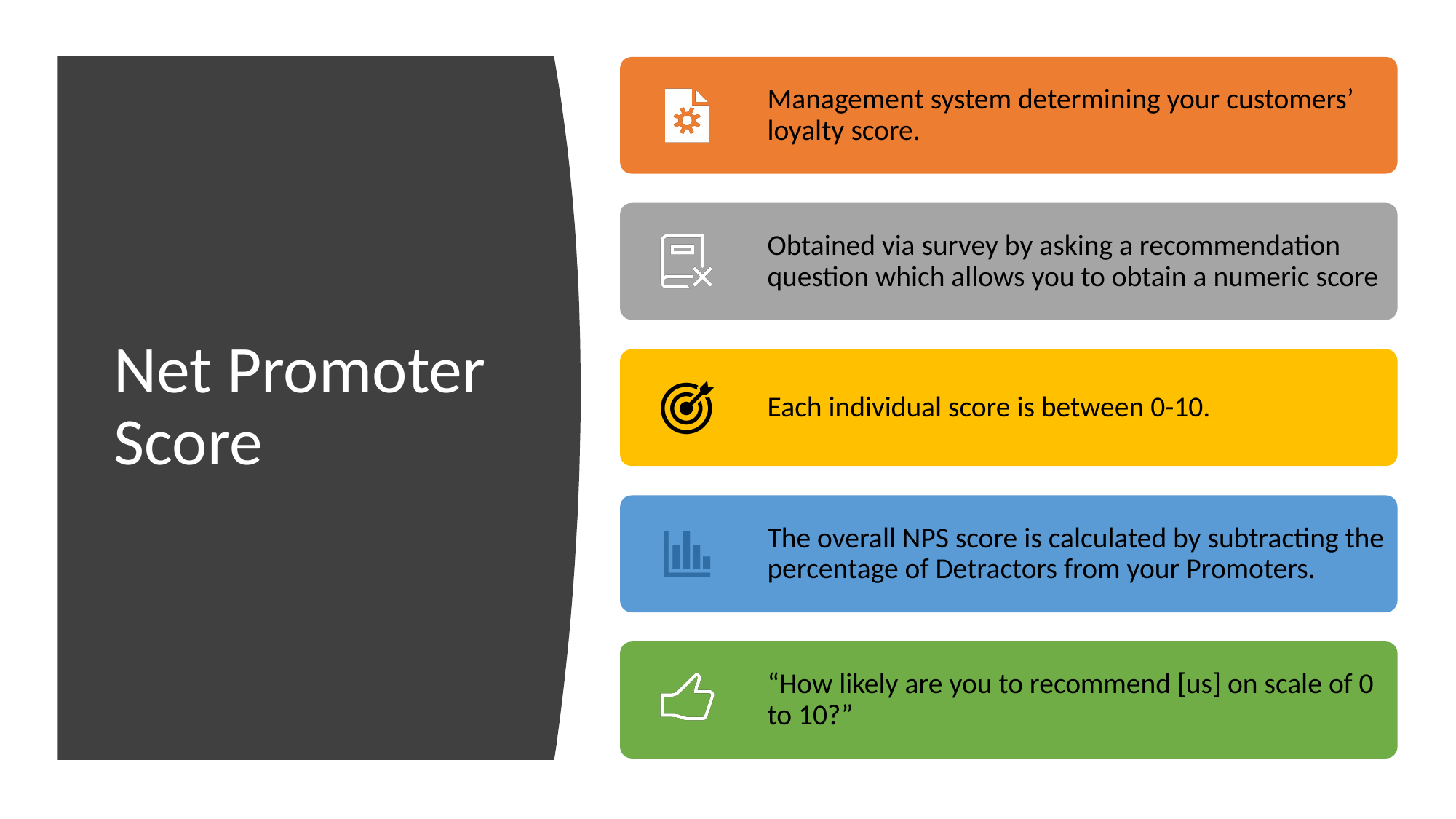

Management system determining your customers’ loyalty score.
Obtained via survey by asking a recommendation question which allows you to obtain a numeric score
Each individual score is between 0-10.
The overall NPS score is calculated by subtracting the percentage of Detractors from your Promoters.
“How likely are you to recommend [us] on scale of 0 to 10?”

# Net Promoter Score